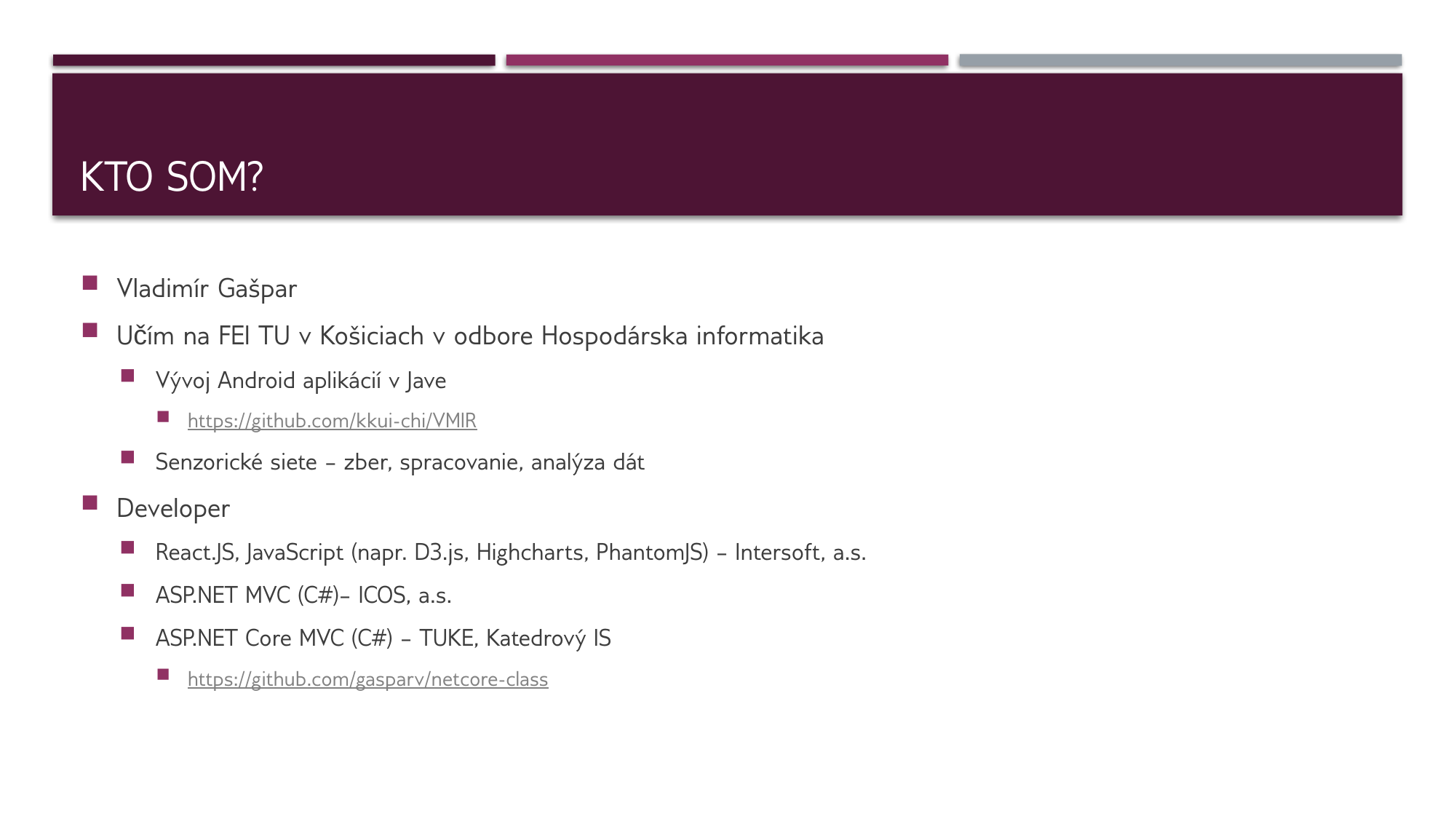

# Kto som?
Vladimír Gašpar
Učím na FEI TU v Košiciach v odbore Hospodárska informatika
Vývoj Android aplikácií v Jave
https://github.com/kkui-chi/VMIR
Senzorické siete – zber, spracovanie, analýza dát
Developer
React.JS, JavaScript (napr. D3.js, Highcharts, PhantomJS) – Intersoft, a.s.
ASP.NET MVC (C#)– ICOS, a.s.
ASP.NET Core MVC (C#) – TUKE, Katedrový IS
https://github.com/gasparv/netcore-class